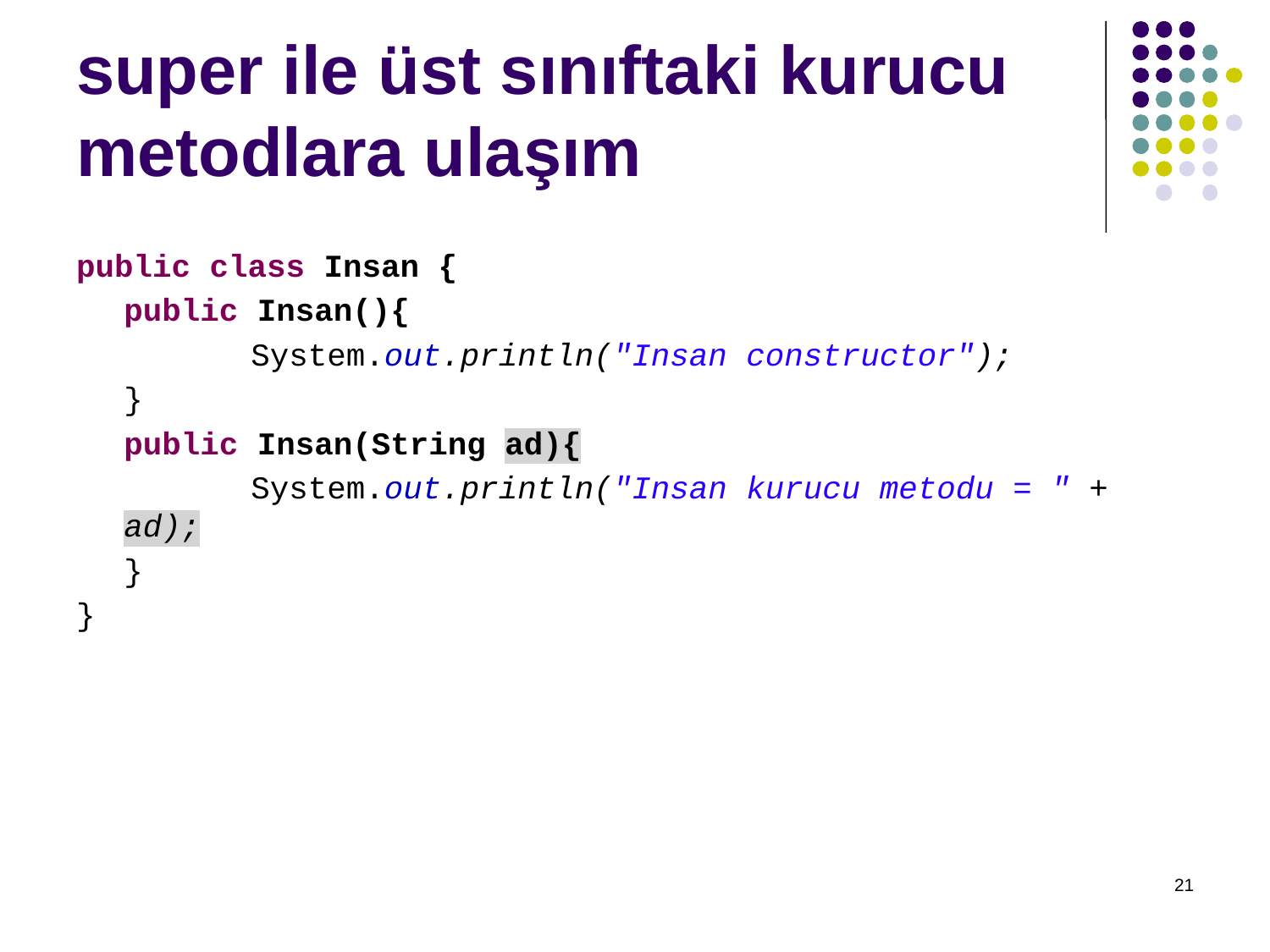

# super ile üst sınıftaki kurucu metodlara ulaşım
public class Insan {
	public Insan(){
		System.out.println("Insan constructor");
	}
	public Insan(String ad){
		System.out.println("Insan kurucu metodu = " + ad);
	}
}

21